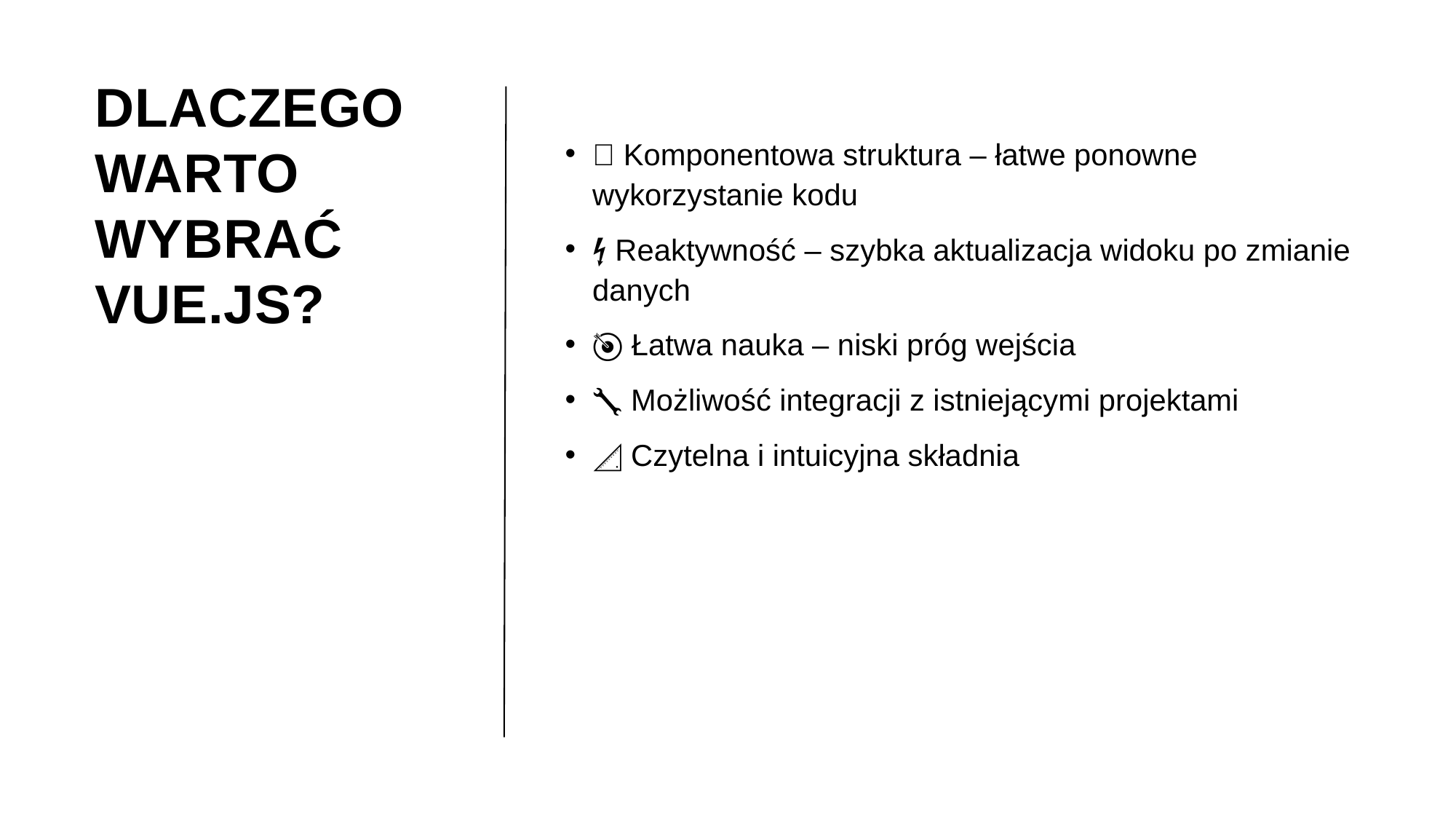

# Dlaczego warto wybrać Vue.js?

🧩 Komponentowa struktura – łatwe ponowne wykorzystanie kodu
⚡ Reaktywność – szybka aktualizacja widoku po zmianie danych
🎯 Łatwa nauka – niski próg wejścia
🔧 Możliwość integracji z istniejącymi projektami
📐 Czytelna i intuicyjna składnia